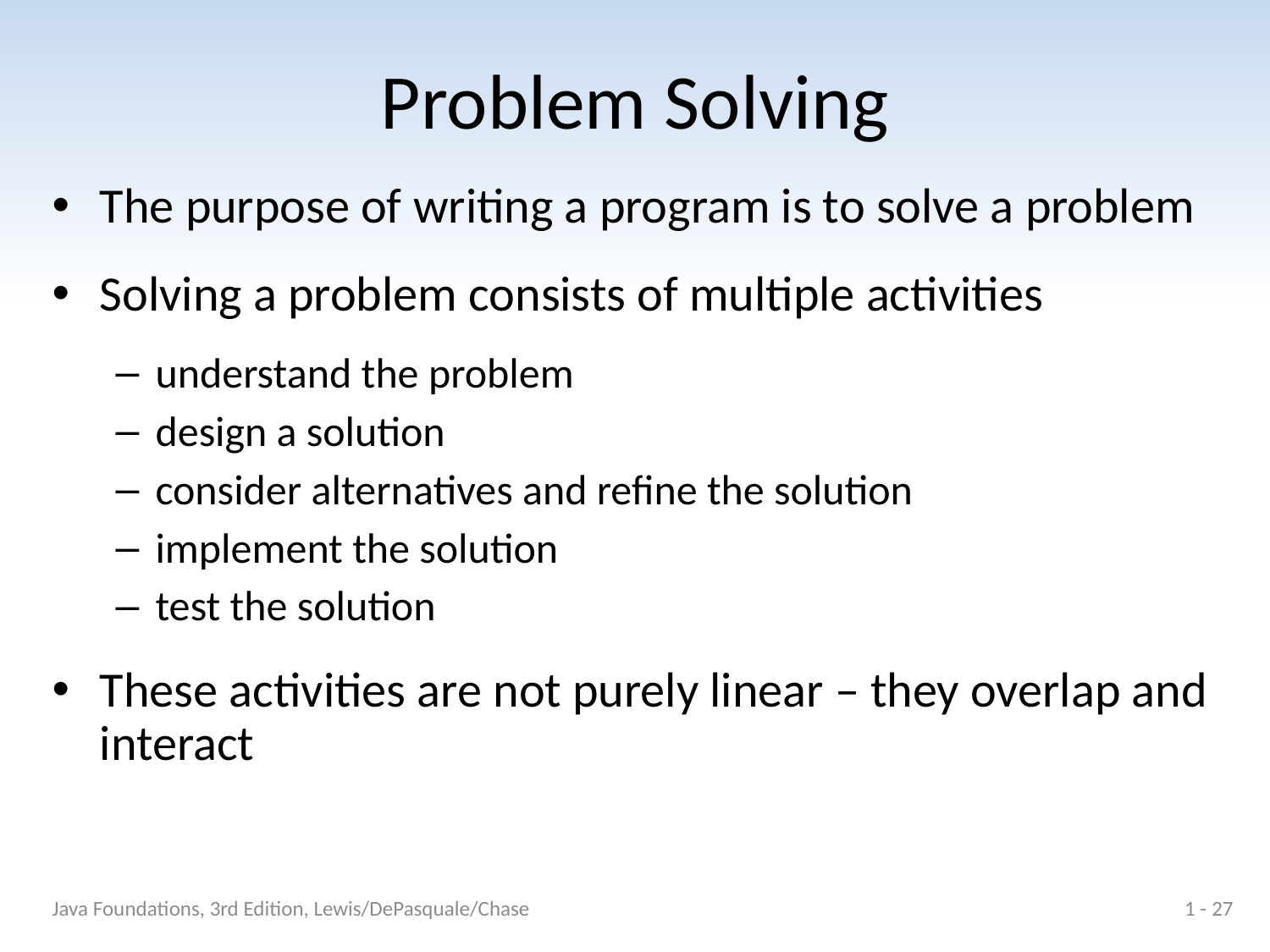

# Problem Solving
The purpose of writing a program is to solve a problem
Solving a problem consists of multiple activities
understand the problem
design a solution
consider alternatives and refine the solution
implement the solution
test the solution
These activities are not purely linear – they overlap and interact
Java Foundations, 3rd Edition, Lewis/DePasquale/Chase
1 - 27